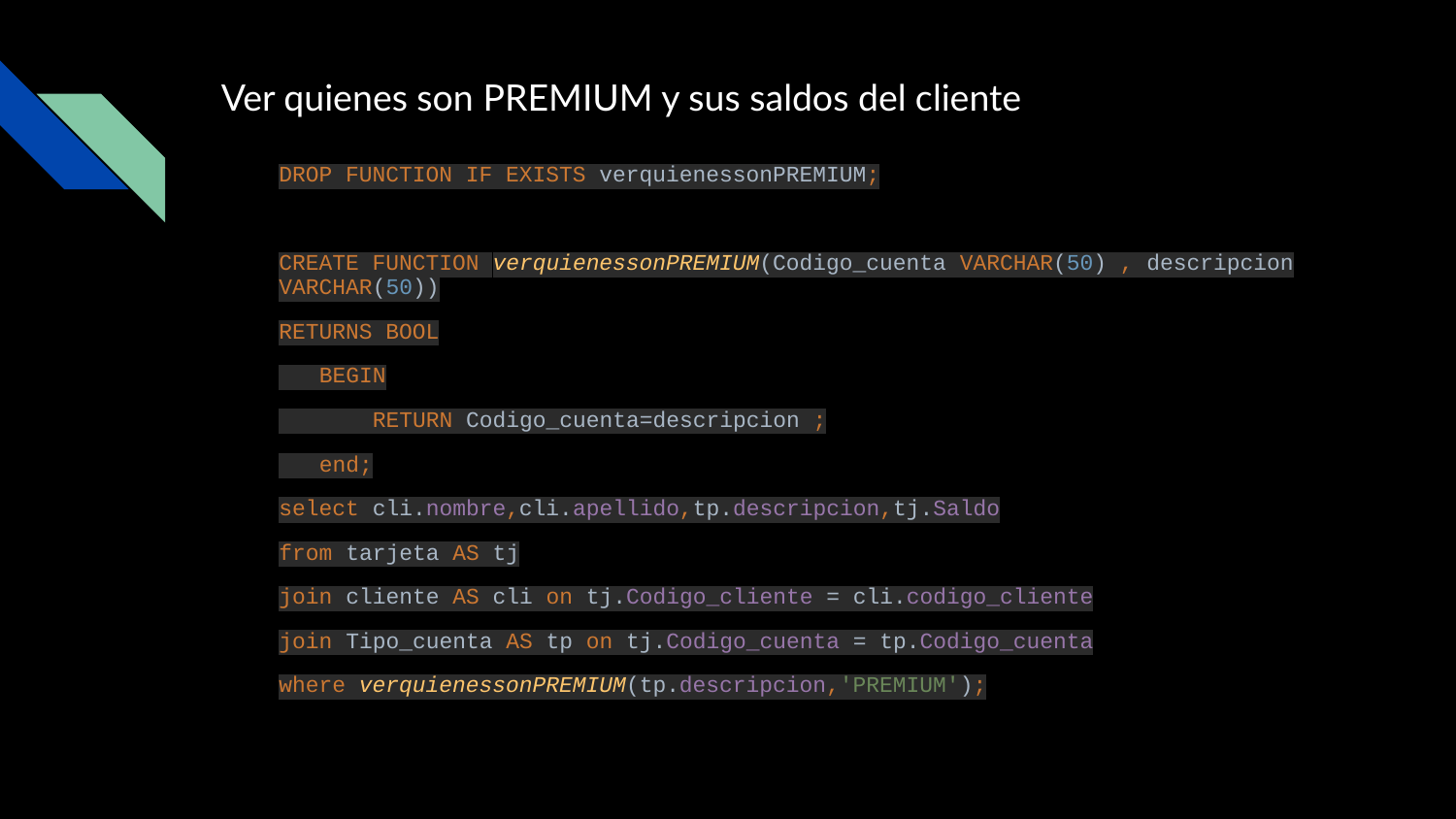

# Ver quienes son PREMIUM y sus saldos del cliente

DROP FUNCTION IF EXISTS verquienessonPREMIUM;

CREATE FUNCTION verquienessonPREMIUM(Codigo_cuenta VARCHAR(50) , descripcion VARCHAR(50))
RETURNS BOOL
   BEGIN
       RETURN Codigo_cuenta=descripcion ;
   end;
select cli.nombre,cli.apellido,tp.descripcion,tj.Saldo
from tarjeta AS tj
join cliente AS cli on tj.Codigo_cliente = cli.codigo_cliente
join Tipo_cuenta AS tp on tj.Codigo_cuenta = tp.Codigo_cuenta
where verquienessonPREMIUM(tp.descripcion,'PREMIUM');